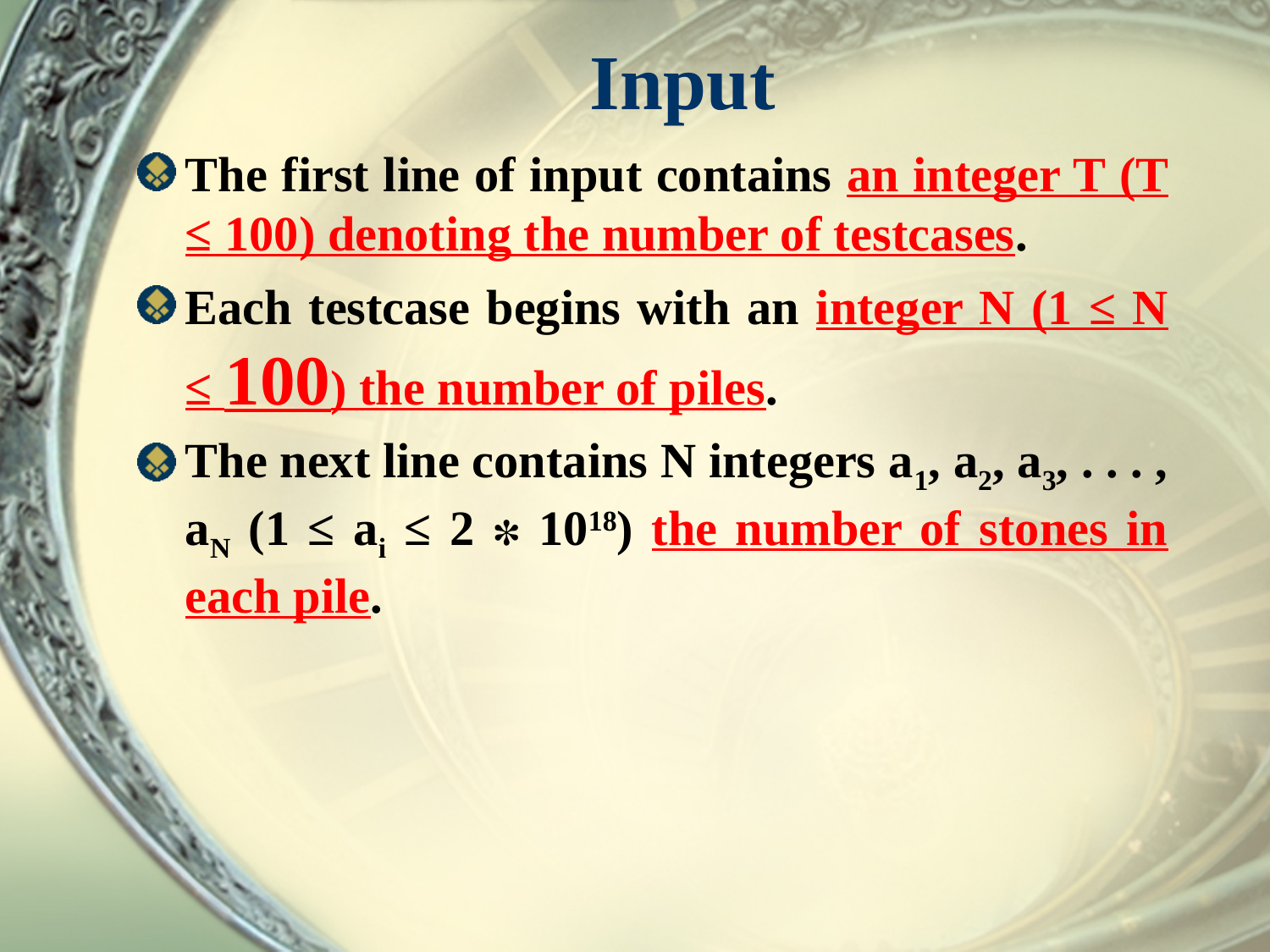

# Input
The first line of input contains an integer T (T ≤ 100) denoting the number of testcases.
Each testcase begins with an integer N (1 ≤ N ≤ 100) the number of piles.
The next line contains N integers a1, a2, a3, . . . , aN (1 ≤ ai ≤ 2 ∗ 1018) the number of stones in each pile.